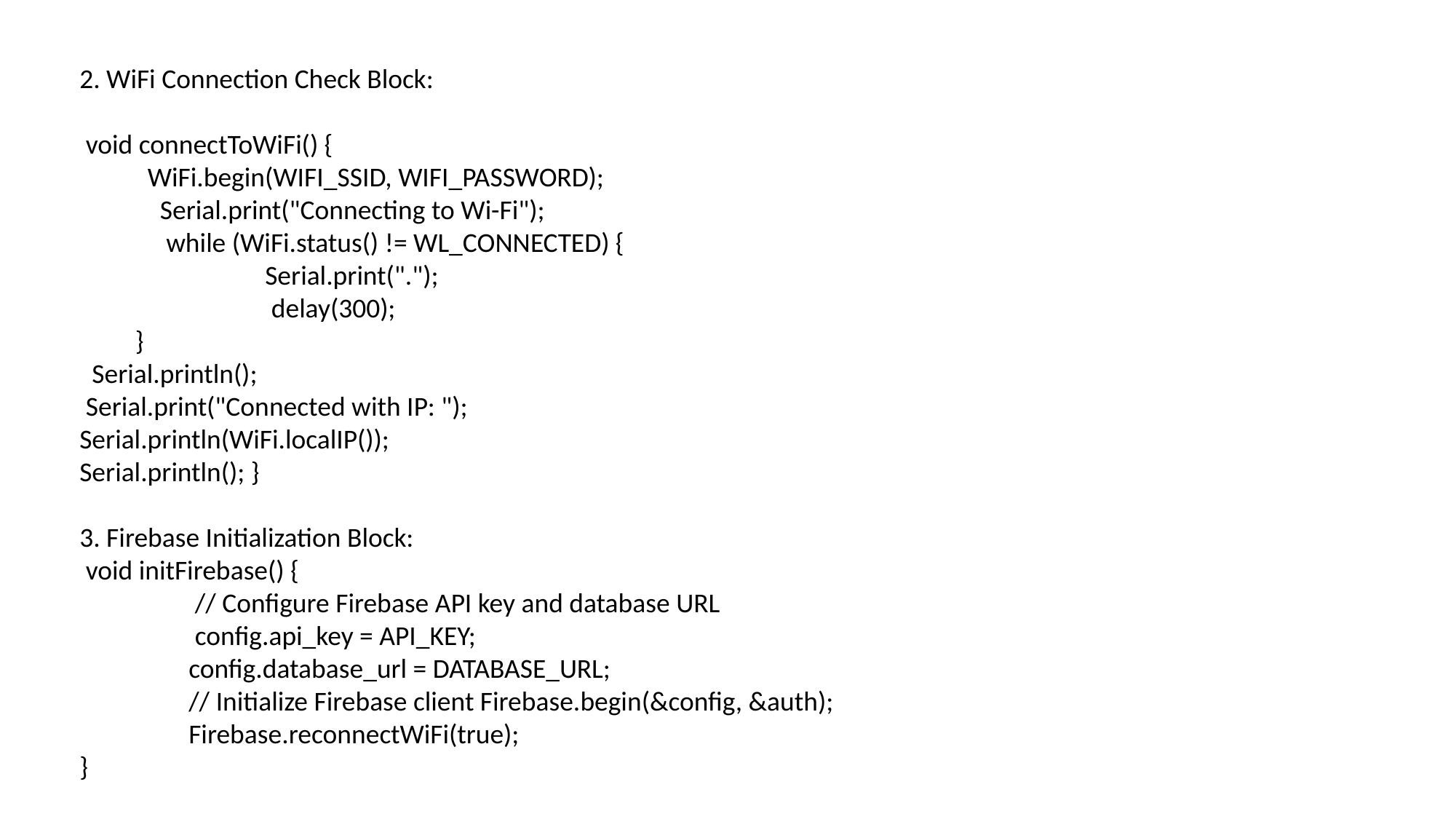

2. WiFi Connection Check Block:

 void connectToWiFi() {
           WiFi.begin(WIFI_SSID, WIFI_PASSWORD);
             Serial.print("Connecting to Wi-Fi");
              while (WiFi.status() != WL_CONNECTED) {
                              Serial.print(".");
                               delay(300);
         }
  Serial.println();
 Serial.print("Connected with IP: ");
Serial.println(WiFi.localIP());
Serial.println(); }

3. Firebase Initialization Block:
 void initFirebase() {
	 // Configure Firebase API key and database URL
	 config.api_key = API_KEY;
	config.database_url = DATABASE_URL;
	// Initialize Firebase client Firebase.begin(&config, &auth);
	Firebase.reconnectWiFi(true);
}